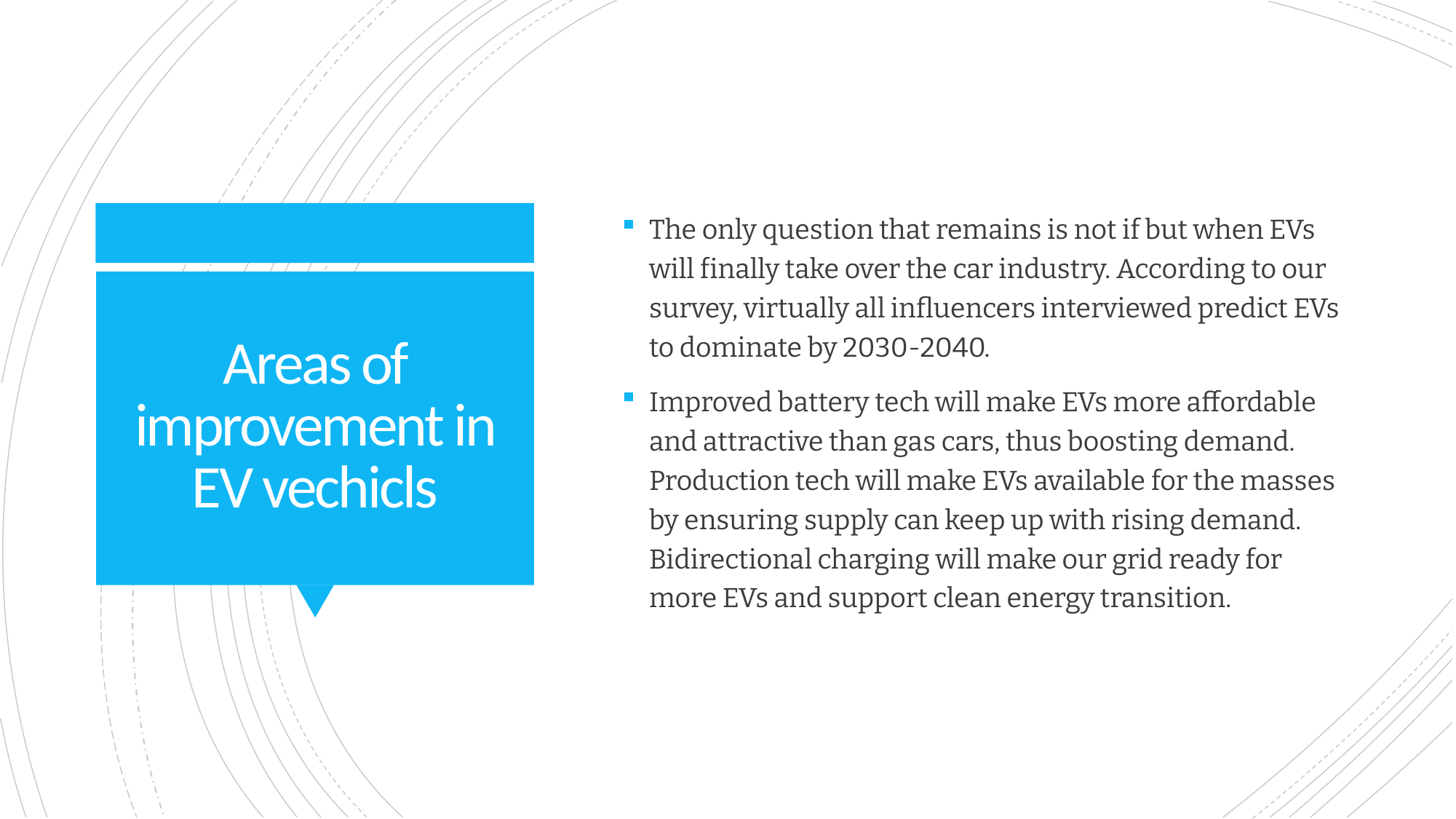

The only question that remains is not if but when EVs will finally take over the car industry. According to our survey, virtually all influencers interviewed predict EVs to dominate by 2030-2040.
Improved battery tech will make EVs more affordable and attractive than gas cars, thus boosting demand. Production tech will make EVs available for the masses by ensuring supply can keep up with rising demand. Bidirectional charging will make our grid ready for more EVs and support clean energy transition.
# Areas of improvement in EV vechicls